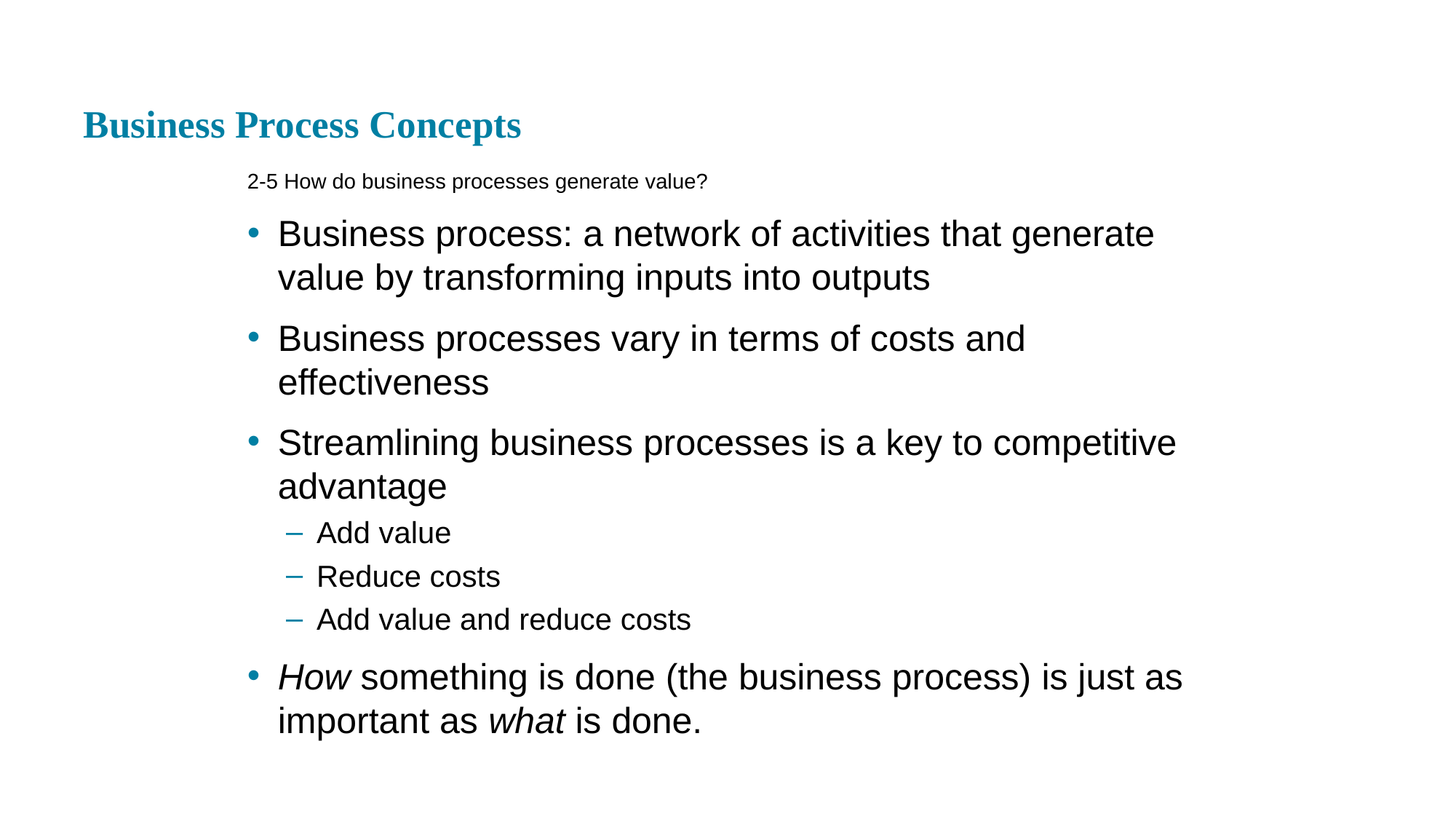

# Business Process Concepts
2-5 How do business processes generate value?
Business process: a network of activities that generate value by transforming inputs into outputs
Business processes vary in terms of costs and effectiveness
Streamlining business processes is a key to competitive advantage
Add value
Reduce costs
Add value and reduce costs
How something is done (the business process) is just as important as what is done.